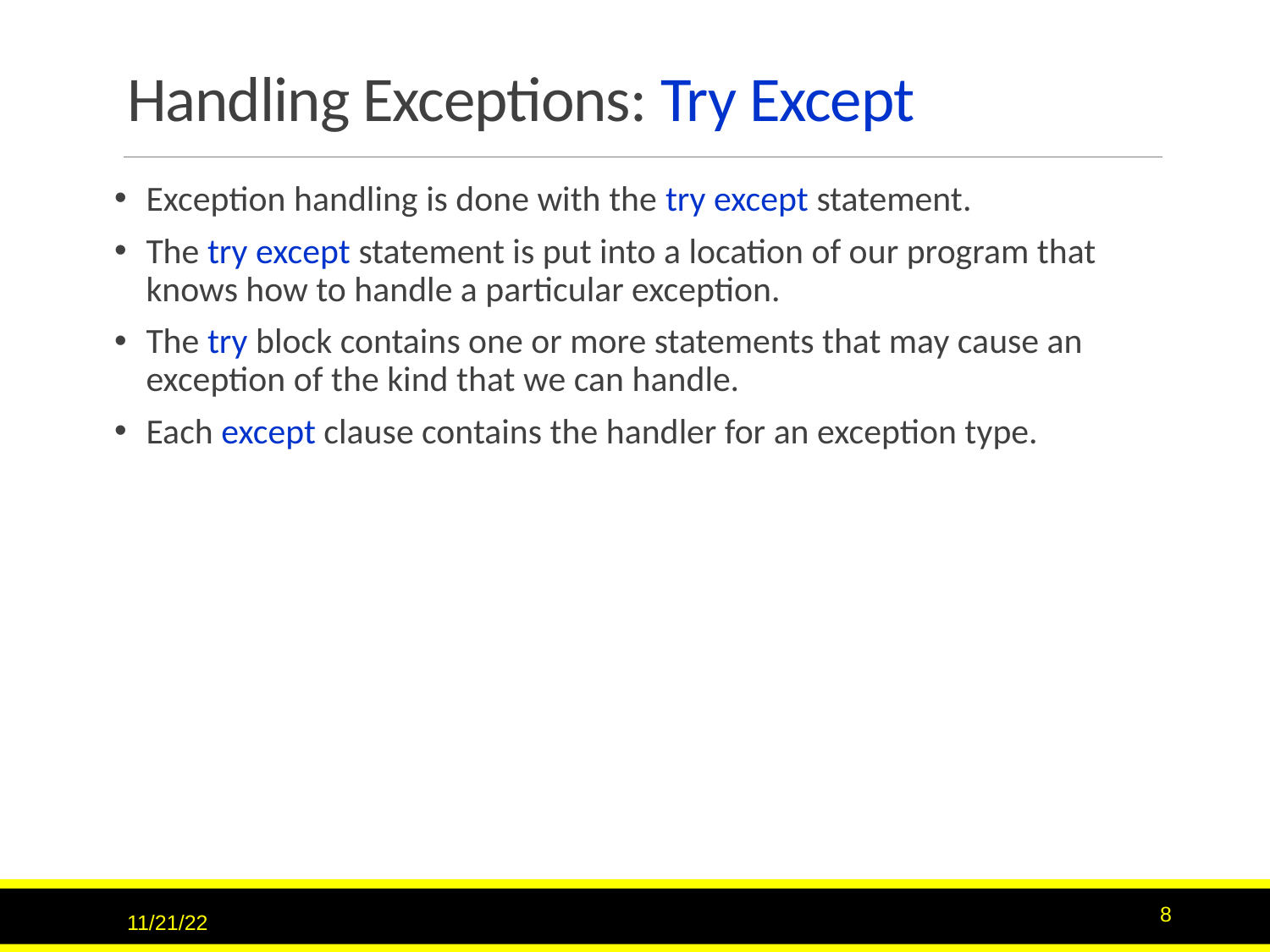

# Handling Exceptions: Try Except
Exception handling is done with the try except statement.
The try except statement is put into a location of our program that knows how to handle a particular exception.
The try block contains one or more statements that may cause an exception of the kind that we can handle.
Each except clause contains the handler for an exception type.
11/21/22